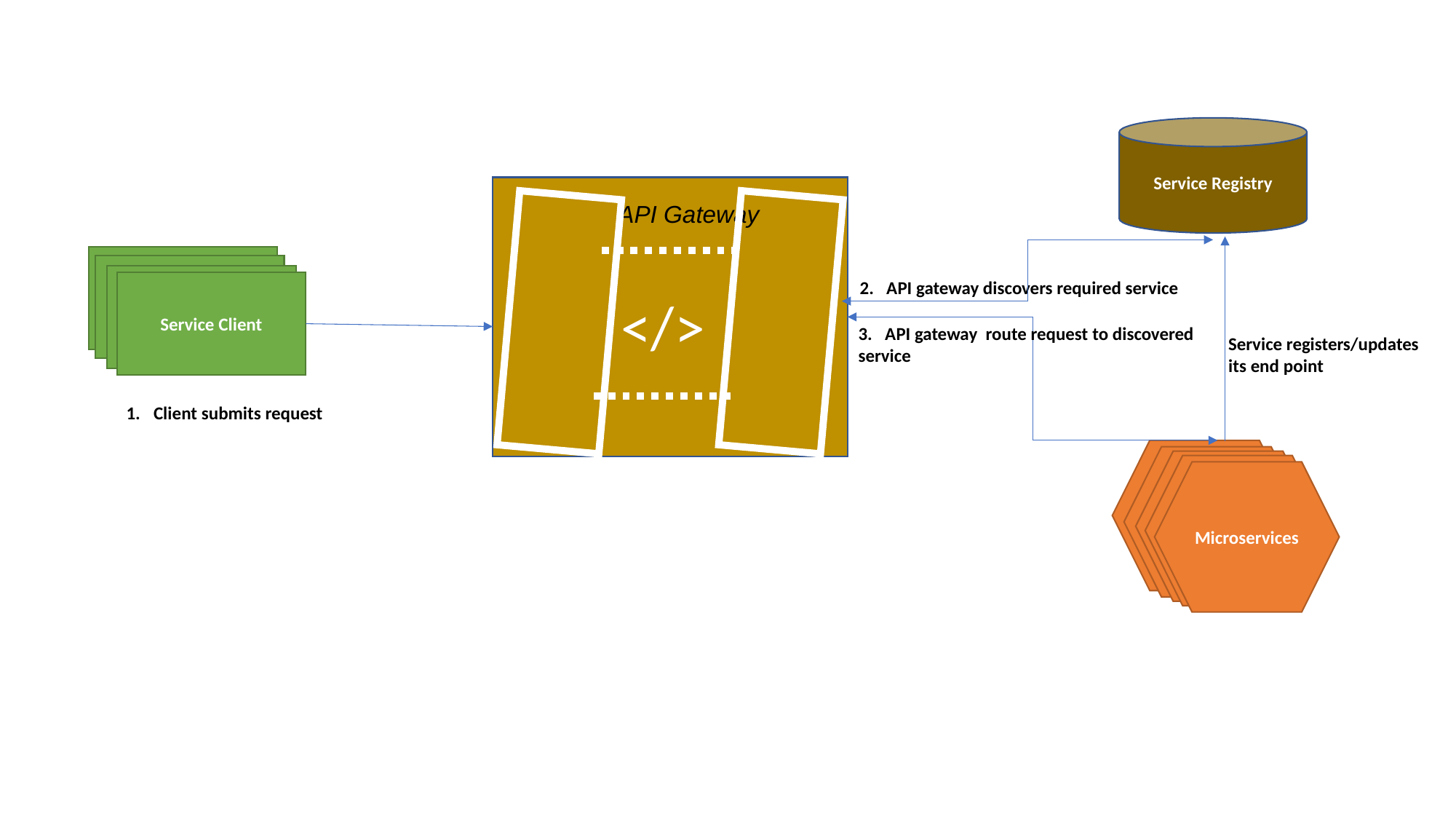

Service Registry

API Gateway

</>

Service Client
2.   API gateway discovers required service
3.   API gateway  route request to discovered service
Service registers/updates
its end point
Client submits request

Microservices